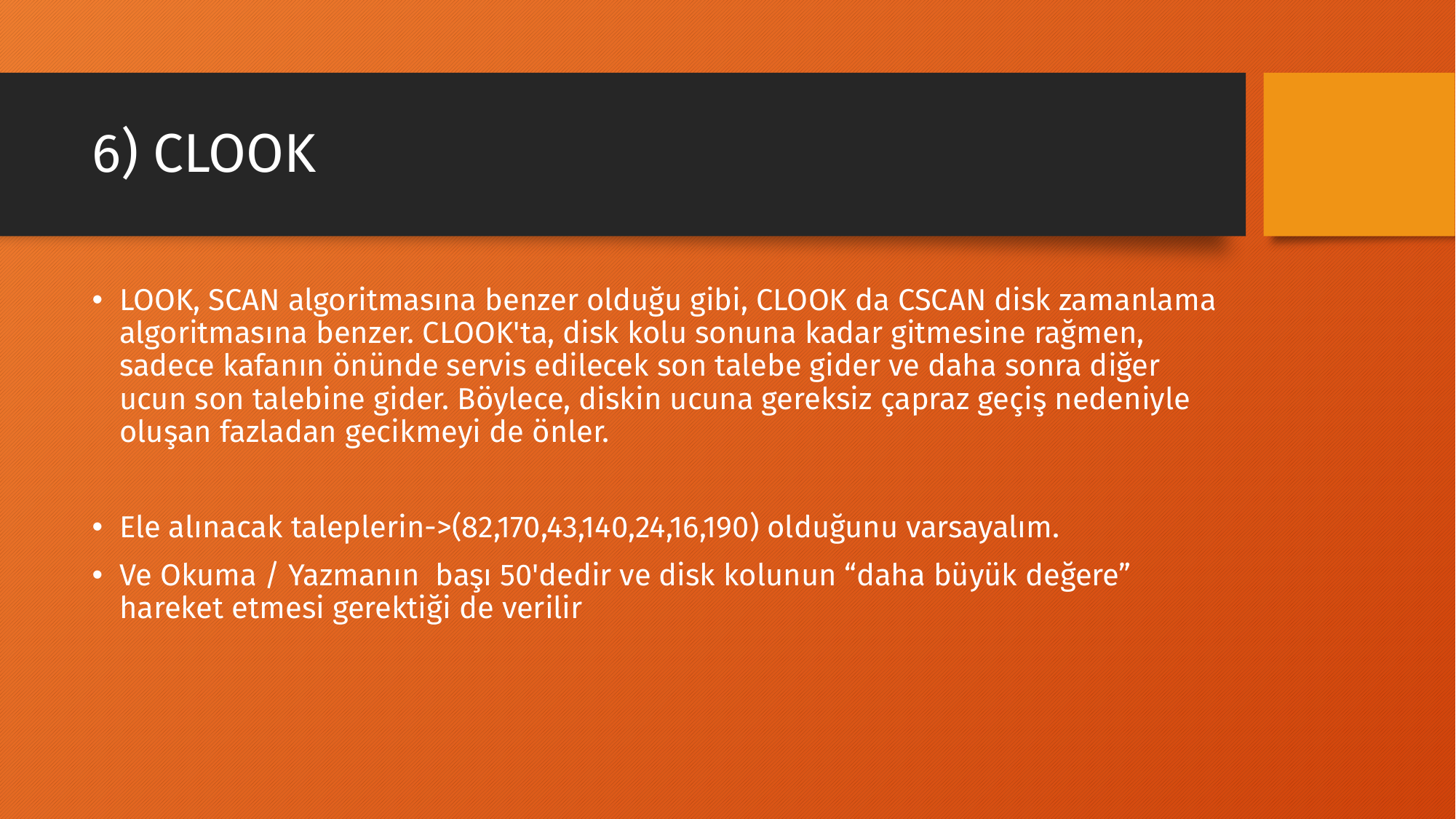

# 6) CLOOK
LOOK, SCAN algoritmasına benzer olduğu gibi, CLOOK da CSCAN disk zamanlama algoritmasına benzer. CLOOK'ta, disk kolu sonuna kadar gitmesine rağmen, sadece kafanın önünde servis edilecek son talebe gider ve daha sonra diğer ucun son talebine gider. Böylece, diskin ucuna gereksiz çapraz geçiş nedeniyle oluşan fazladan gecikmeyi de önler.

Ele alınacak taleplerin->(82,170,43,140,24,16,190) olduğunu varsayalım.
Ve Okuma / Yazmanın  başı 50'dedir ve disk kolunun “daha büyük değere” hareket etmesi gerektiği de verilir